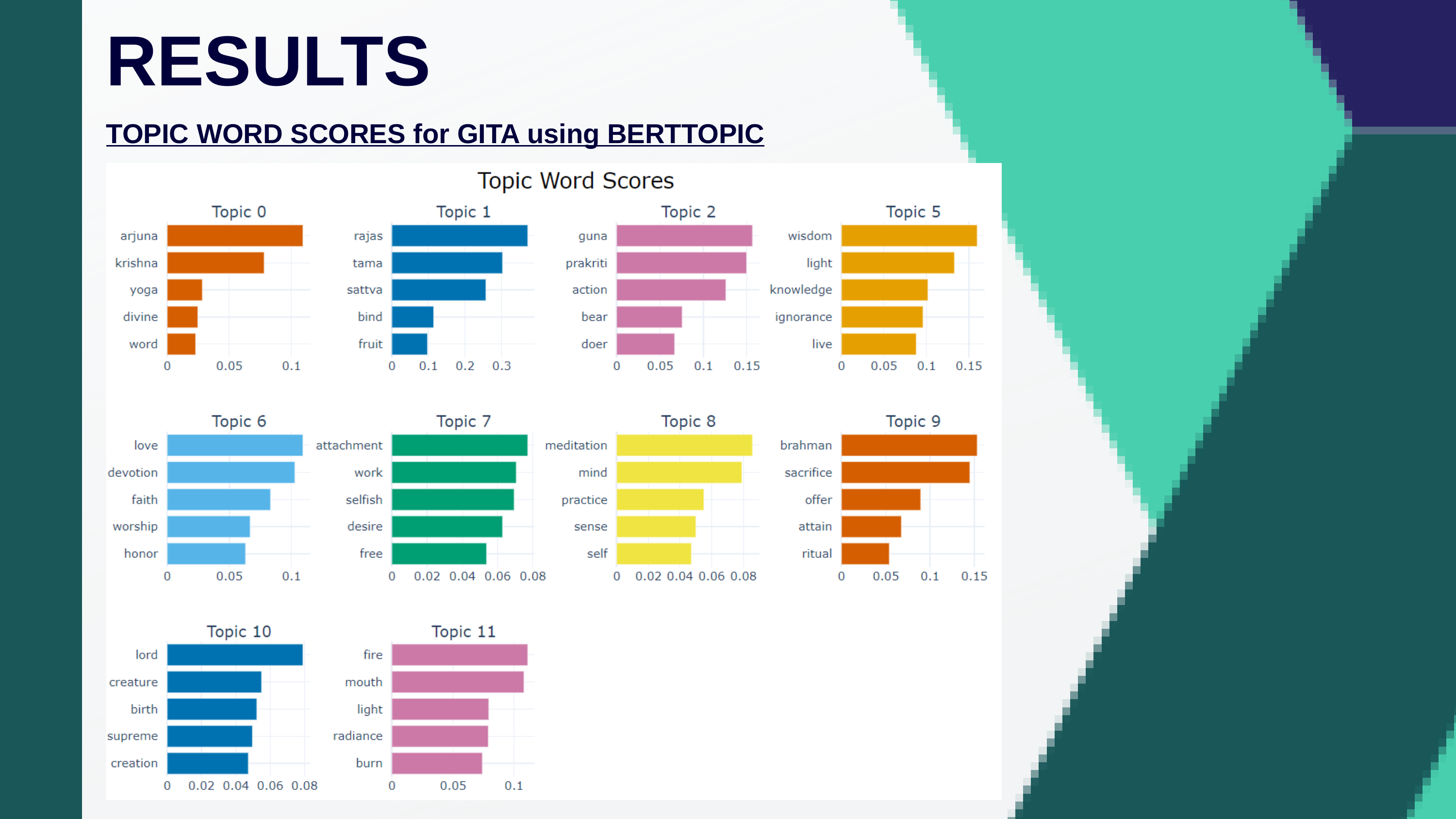

RESULTS
TOPIC WORD SCORES for GITA using BERTTOPIC